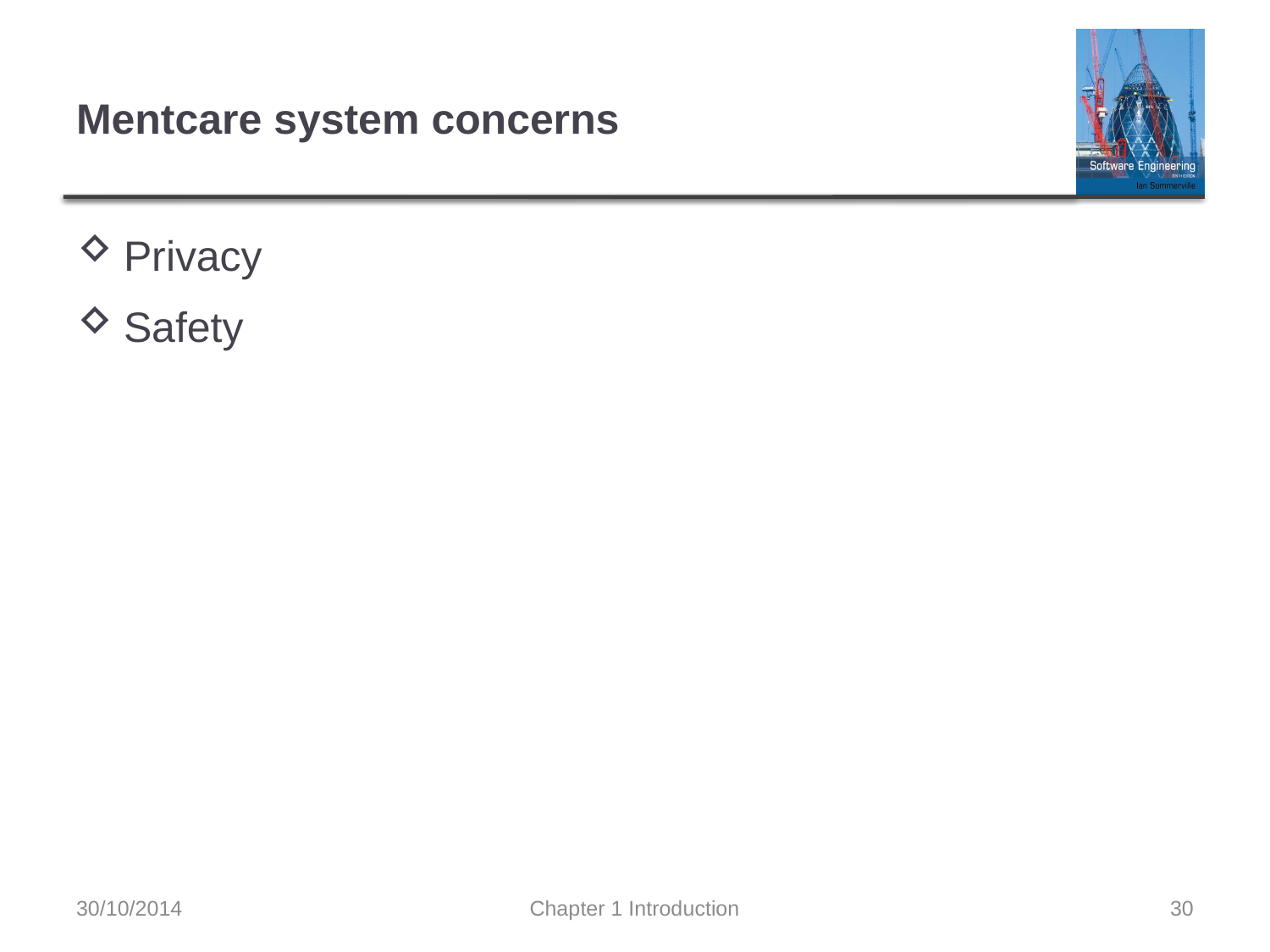

# Mentcare system concerns
Privacy
Safety
30/10/2014
Chapter 1 Introduction
30